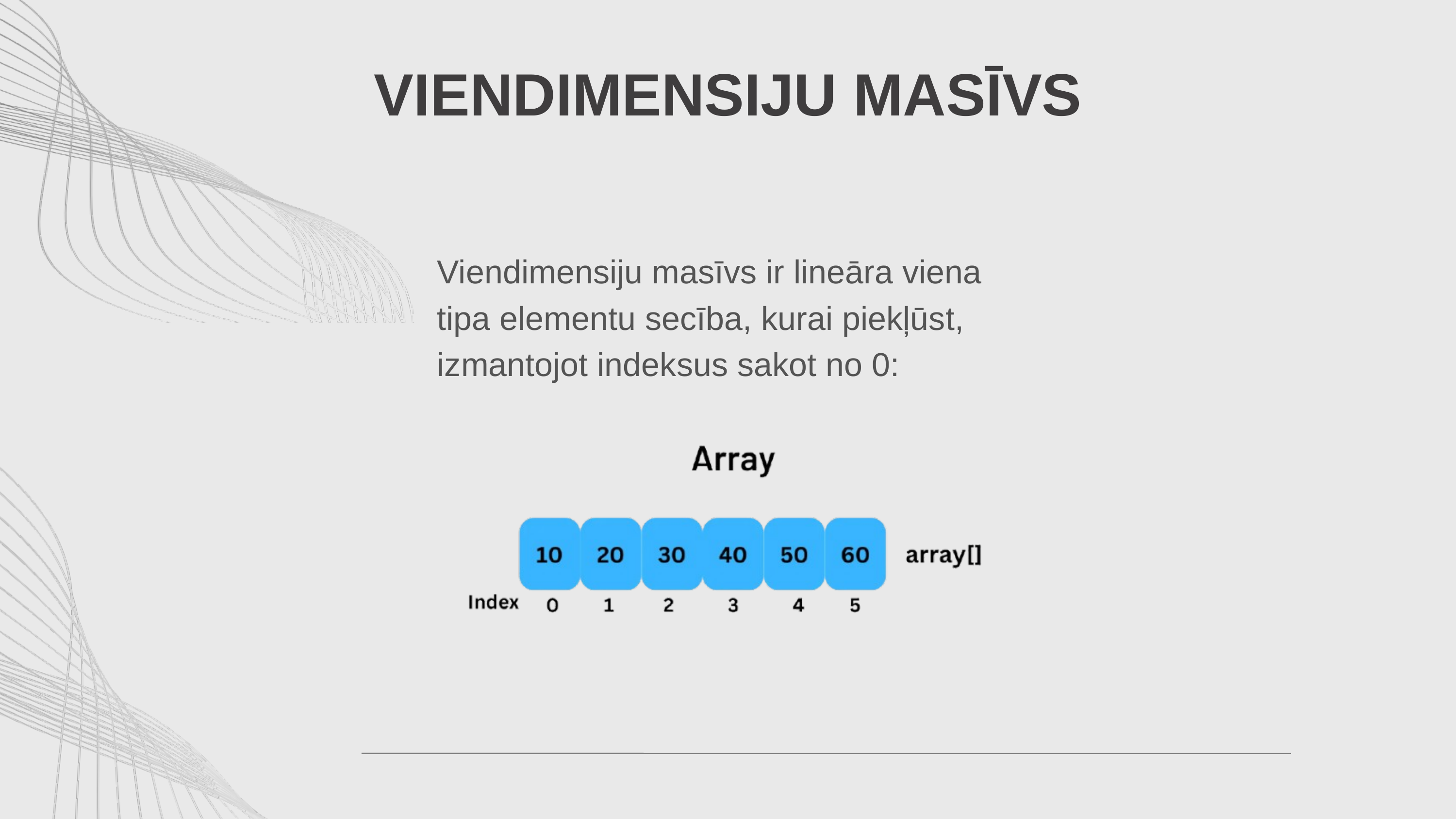

VIENDIMENSIJU MASĪVS
Viendimensiju masīvs ir lineāra viena tipa elementu secība, kurai piekļūst, izmantojot indeksus sakot no 0: